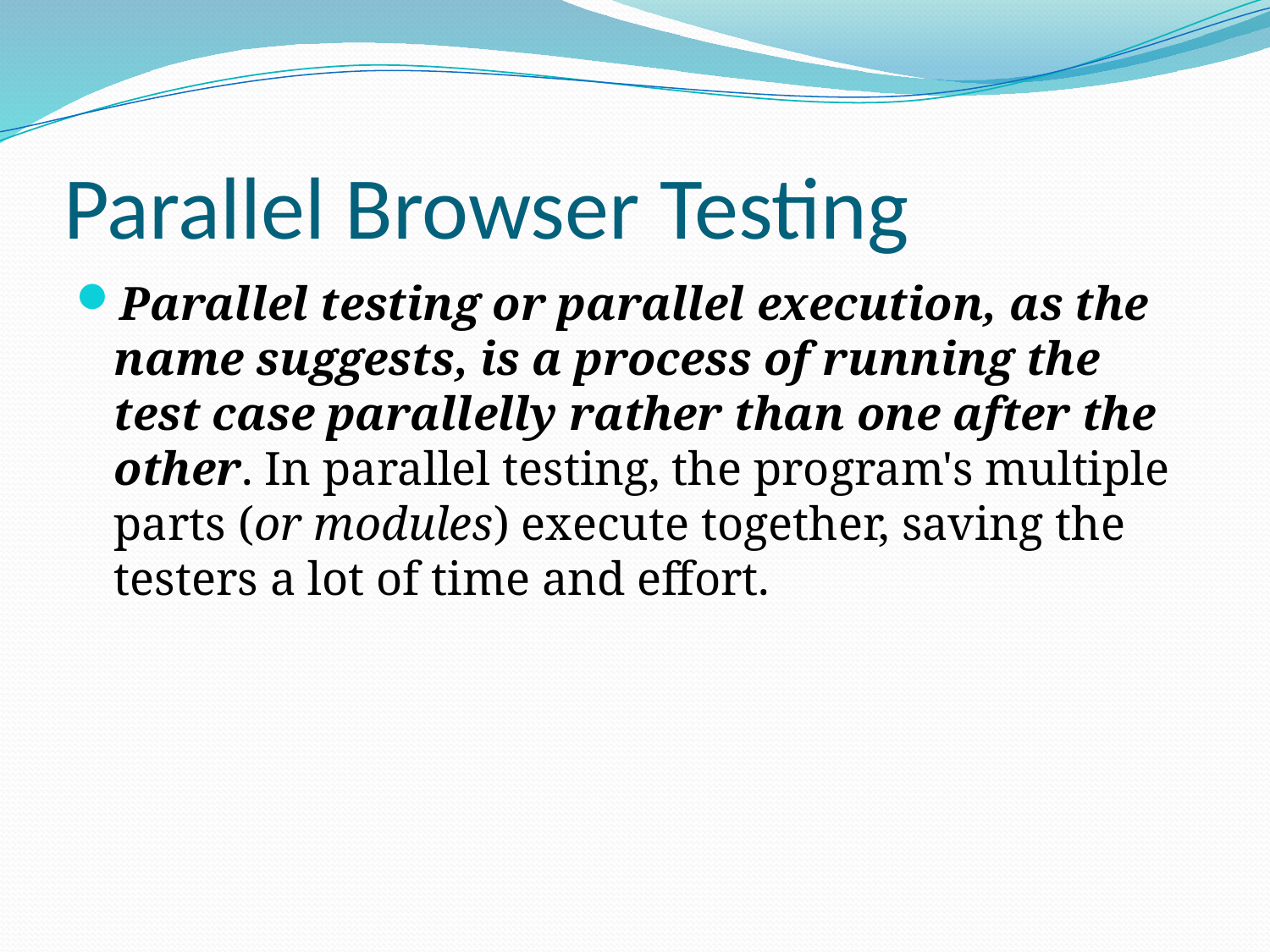

# Parallel Browser Testing
Parallel testing or parallel execution, as the name suggests, is a process of running the test case parallelly rather than one after the other. In parallel testing, the program's multiple parts (or modules) execute together, saving the testers a lot of time and effort.